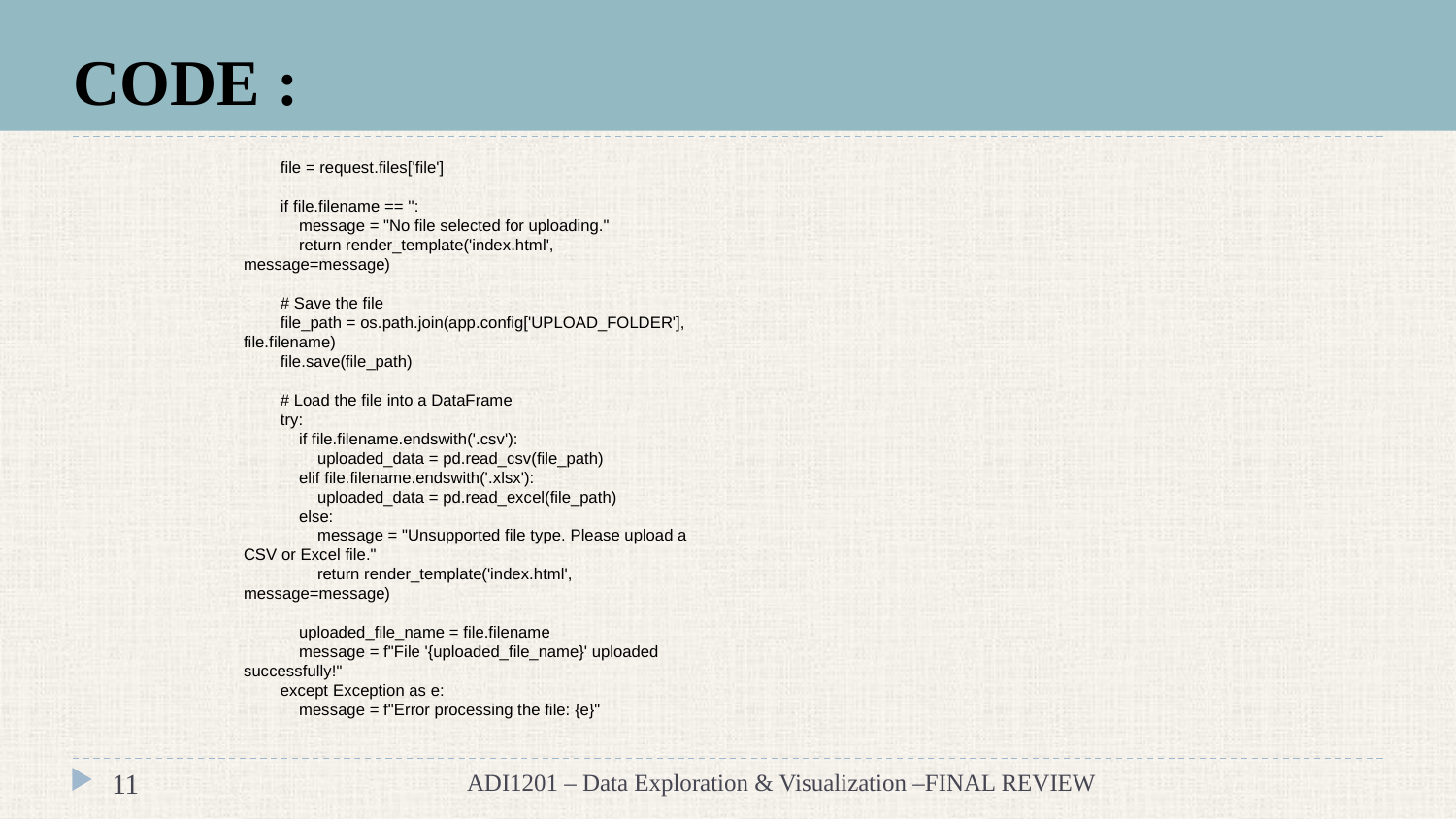

#
CODE :

        file = request.files['file']

        if file.filename == '':
            message = "No file selected for uploading."
            return render_template('index.html', message=message)

        # Save the file
        file_path = os.path.join(app.config['UPLOAD_FOLDER'], file.filename)
        file.save(file_path)

        # Load the file into a DataFrame
        try:
            if file.filename.endswith('.csv'):
                uploaded_data = pd.read_csv(file_path)
            elif file.filename.endswith('.xlsx'):
                uploaded_data = pd.read_excel(file_path)
            else:
                message = "Unsupported file type. Please upload a CSV or Excel file."
                return render_template('index.html', message=message)

            uploaded_file_name = file.filename
            message = f"File '{uploaded_file_name}' uploaded successfully!"
        except Exception as e:
            message = f"Error processing the file: {e}"

11
ADI1201 – Data Exploration & Visualization –FINAL REVIEW